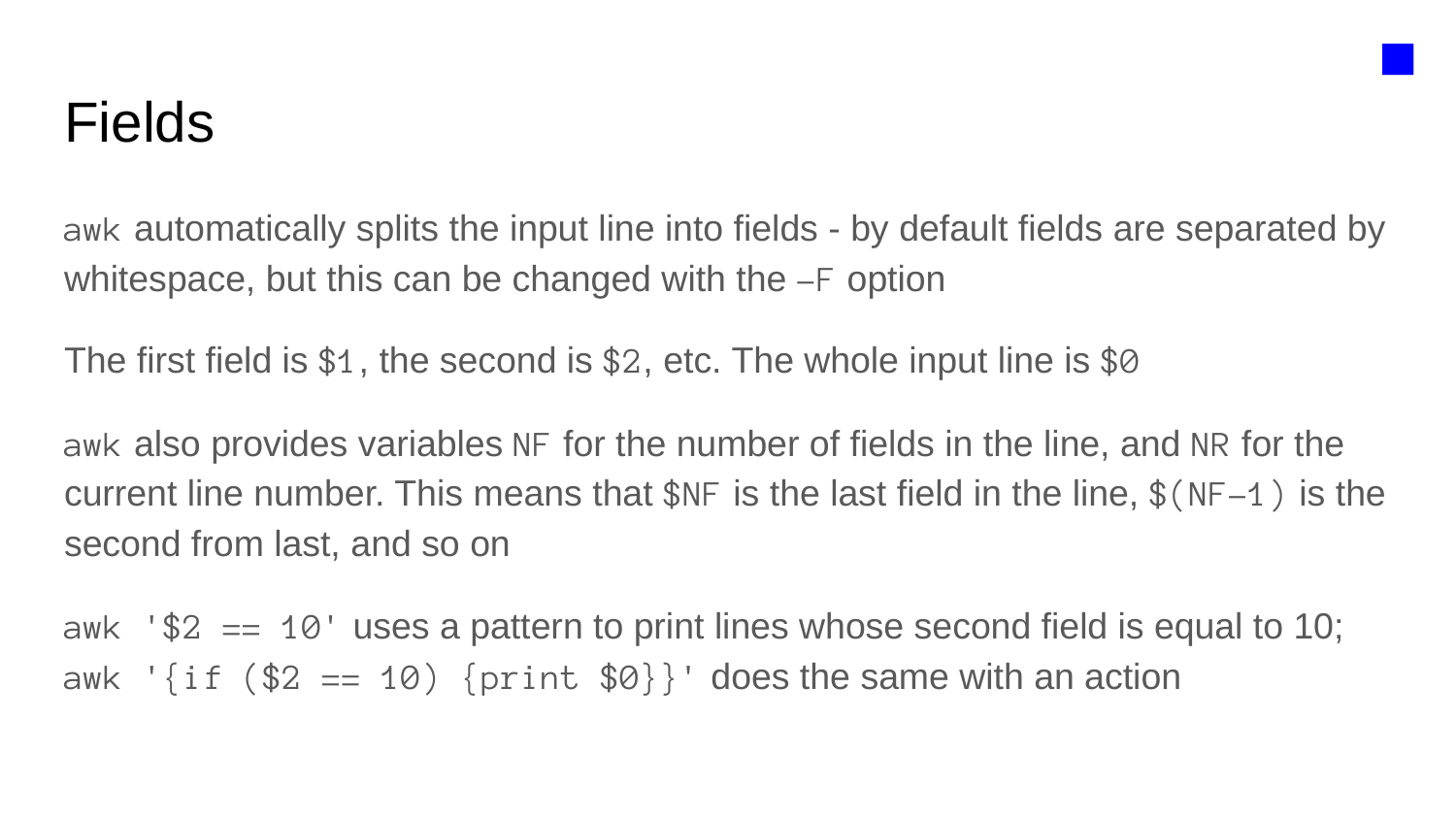

■
# Fields
awk automatically splits the input line into fields - by default fields are separated by whitespace, but this can be changed with the -F option
The first field is $1, the second is $2, etc. The whole input line is $0
awk also provides variables NF for the number of fields in the line, and NR for the current line number. This means that $NF is the last field in the line, $(NF-1) is the second from last, and so on
awk '$2 == 10' uses a pattern to print lines whose second field is equal to 10; awk '{if ($2 == 10) {print $0}}' does the same with an action